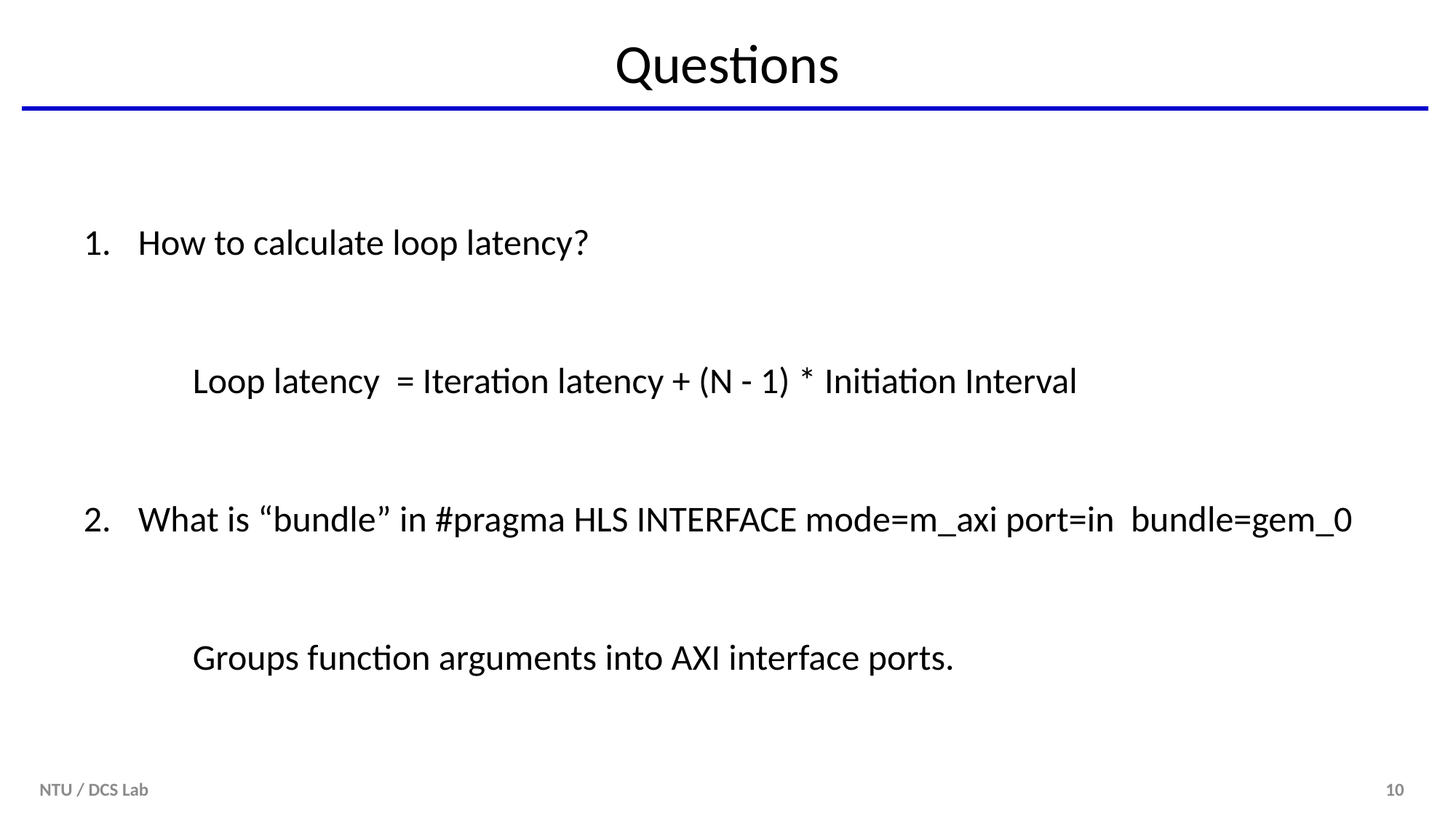

# Questions
How to calculate loop latency?
	Loop latency  = Iteration latency + (N - 1) * Initiation Interval
What is “bundle” in #pragma HLS INTERFACE mode=m_axi port=in  bundle=gem_0
	Groups function arguments into AXI interface ports.
NTU / DCS Lab
10